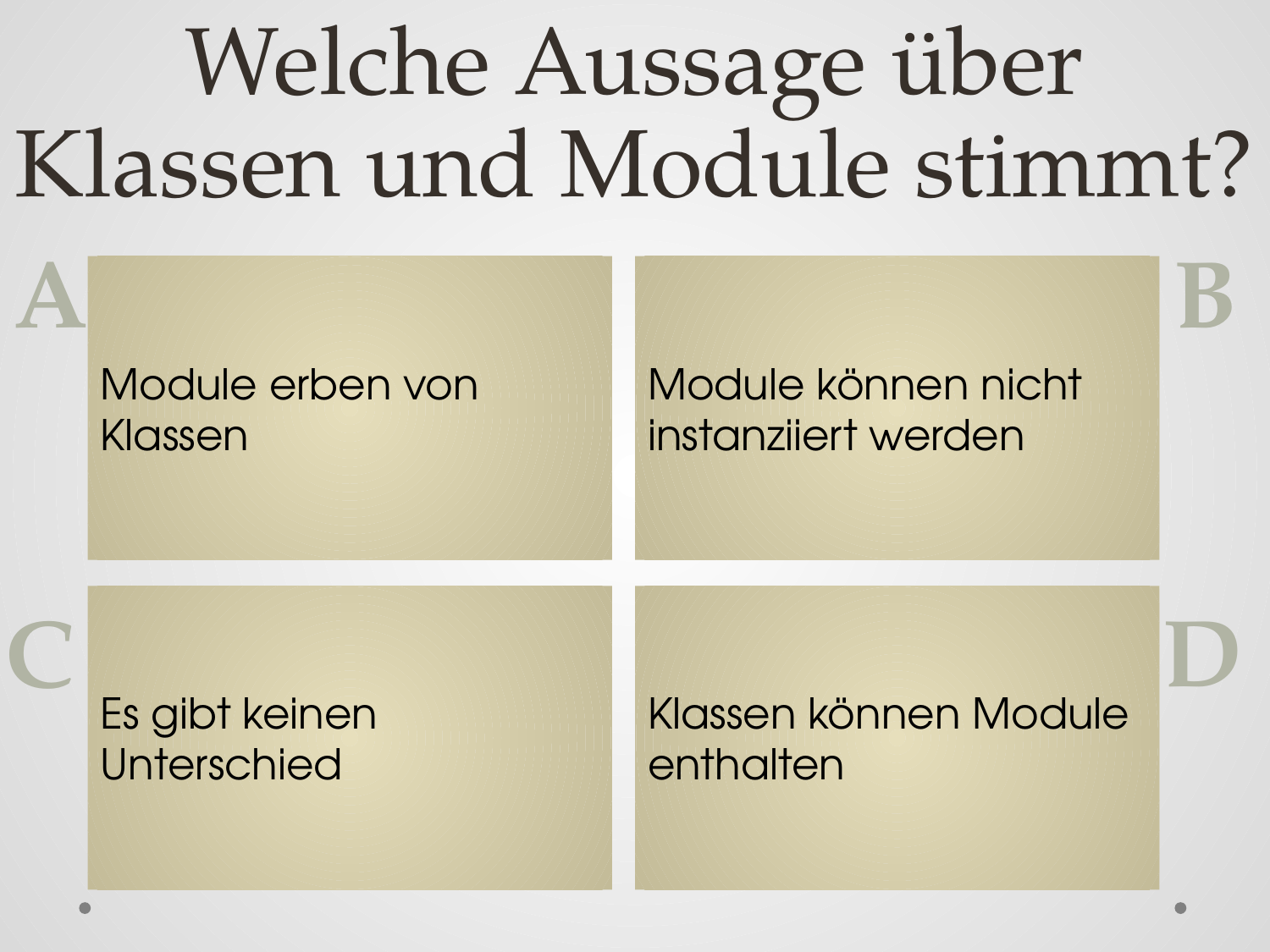

# Welche Aussage über Klassen und Module stimmt?
Module erben von Klassen
Module können nicht instanziiert werden
Es gibt keinen Unterschied
Klassen können Module enthalten